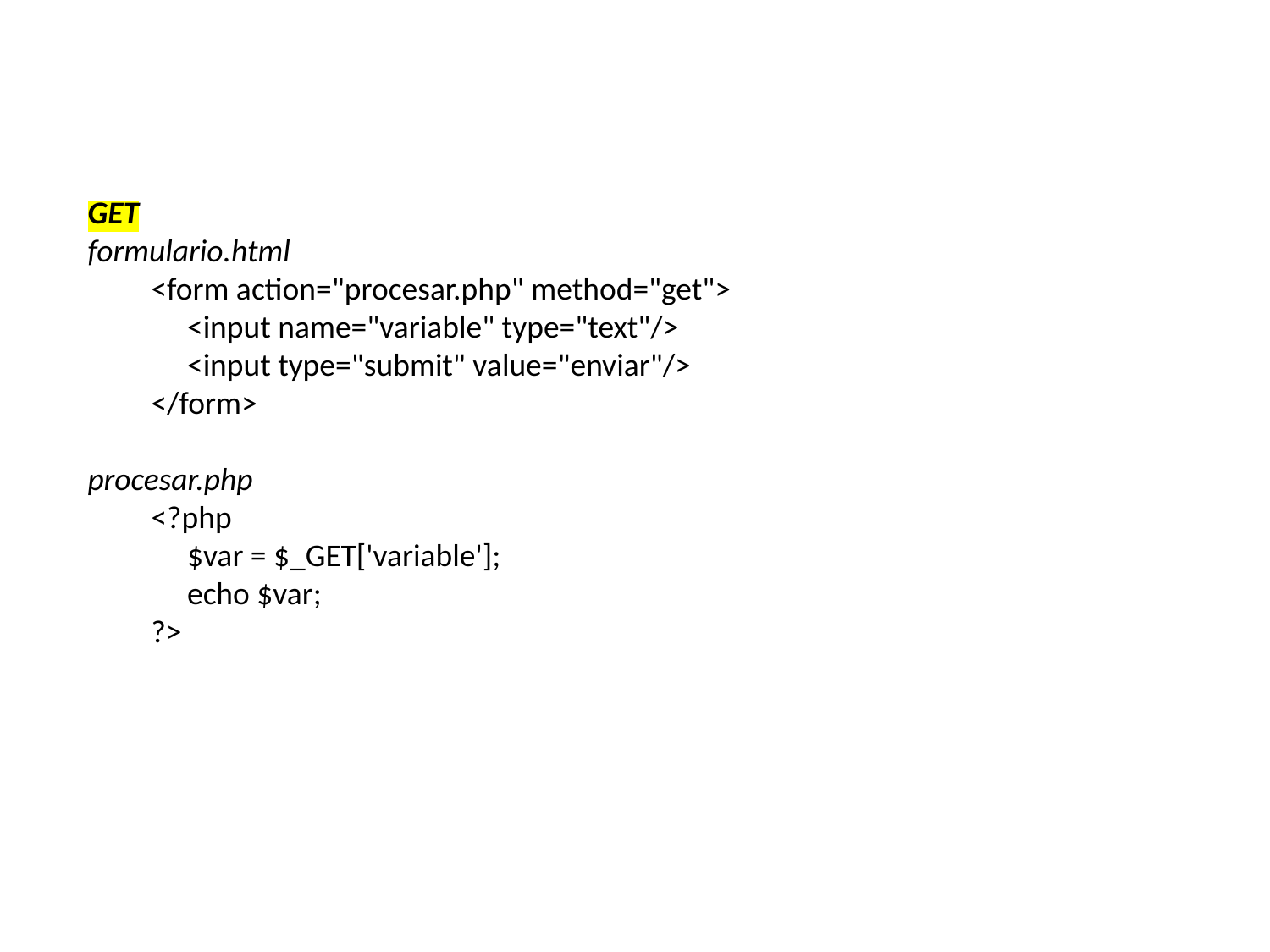

GET
formulario.html
<form action="procesar.php" method="get">
     <input name="variable" type="text"/>
     <input type="submit" value="enviar"/>
</form>

procesar.php
<?php
     $var = $_GET['variable'];
     echo $var;
?>